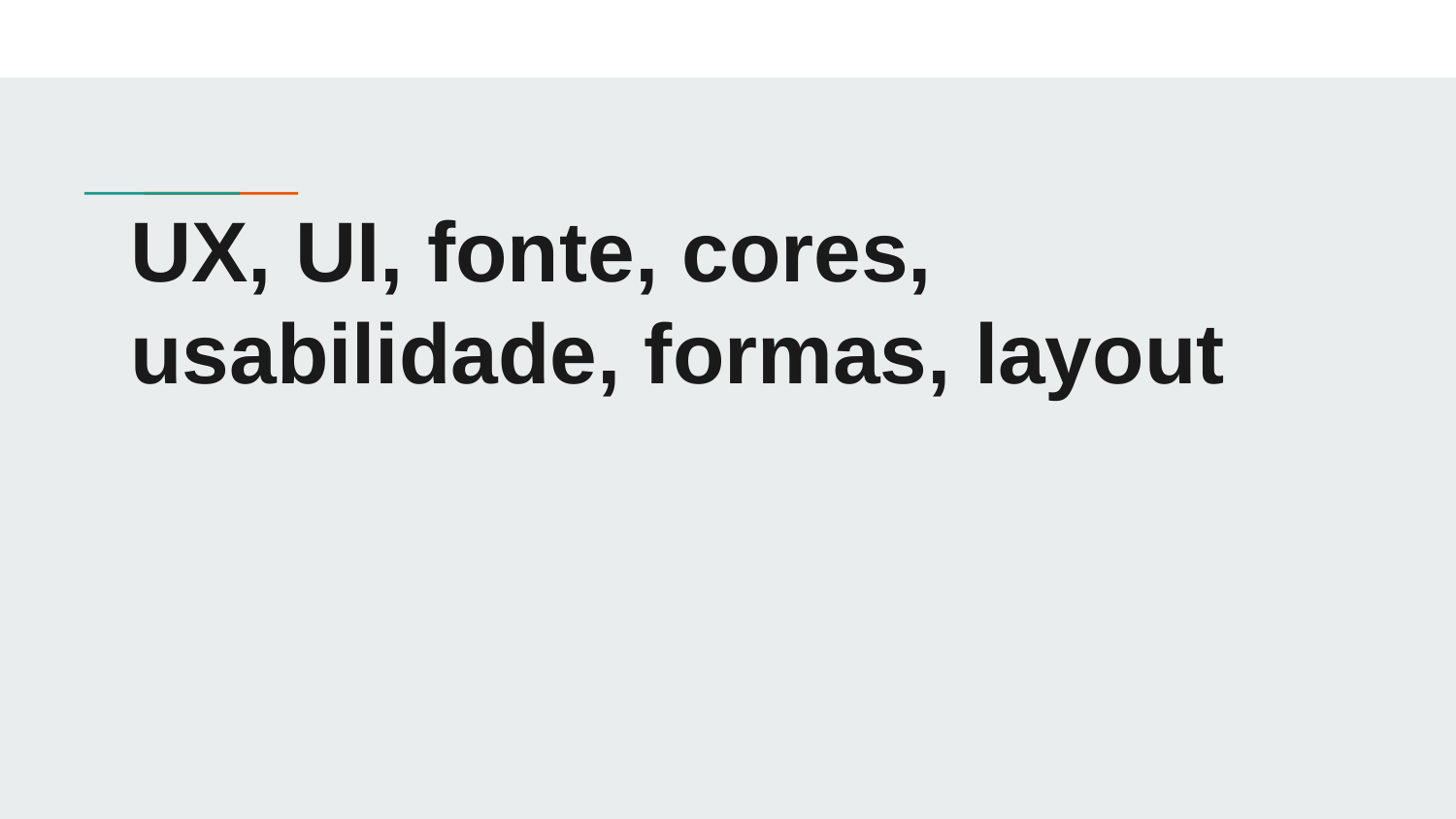

# UX, UI, fonte, cores, usabilidade, formas, layout